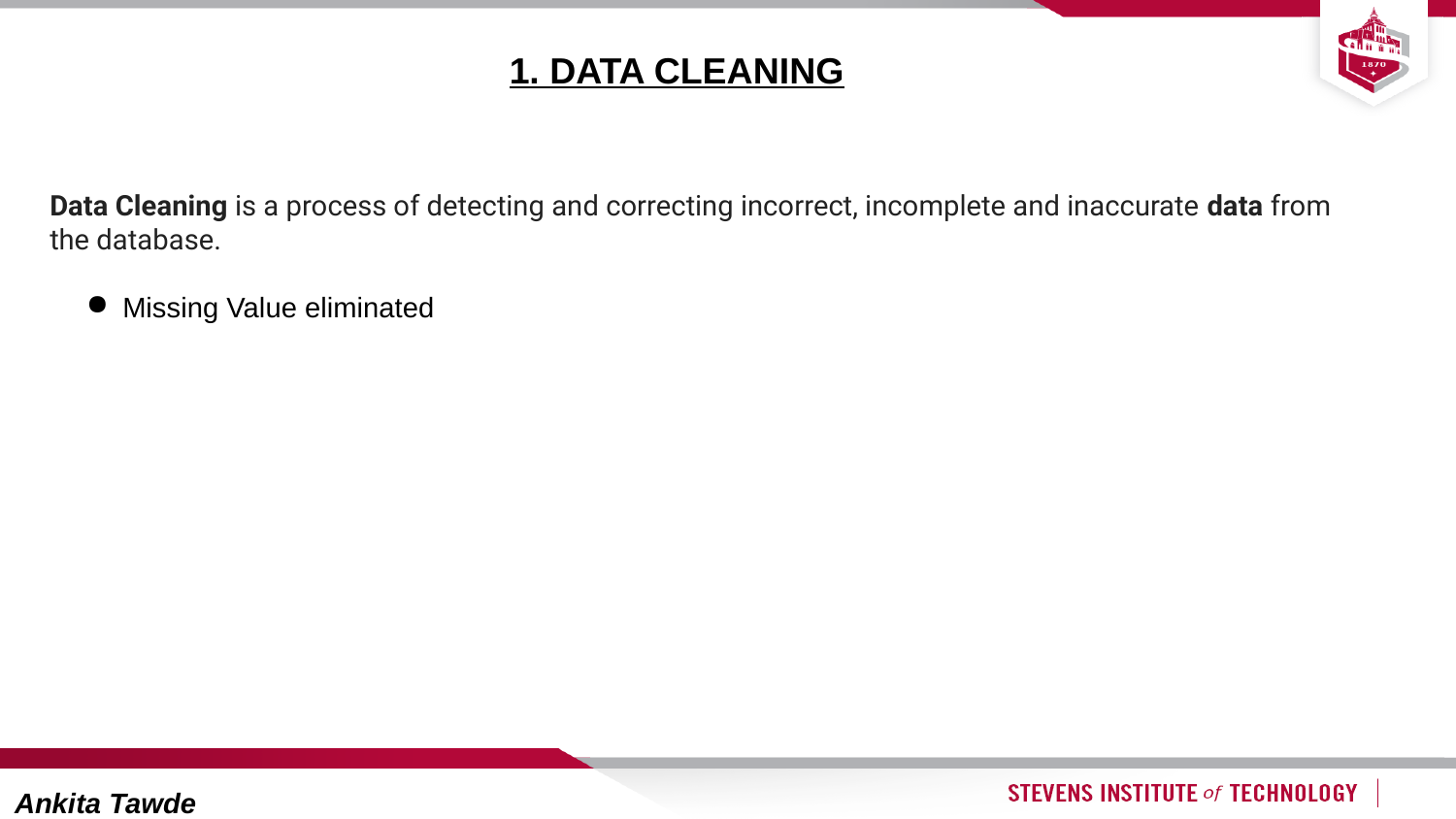

1. DATA CLEANING

Data Cleaning is a process of detecting and correcting incorrect, incomplete and inaccurate data from the database.

Missing Value eliminated

Ankita Tawde